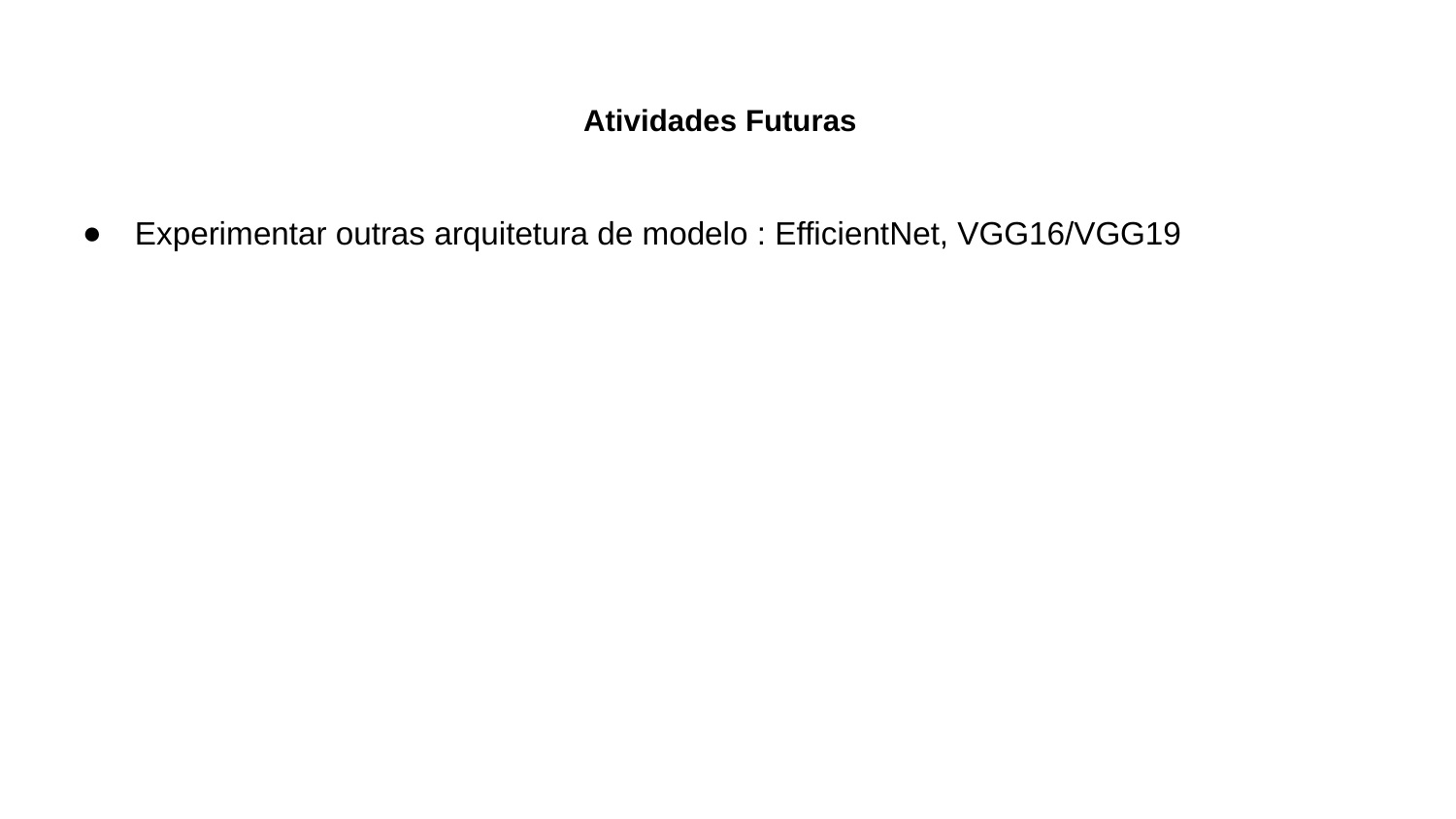

Atividades Futuras
Experimentar outras arquitetura de modelo : EfficientNet, VGG16/VGG19